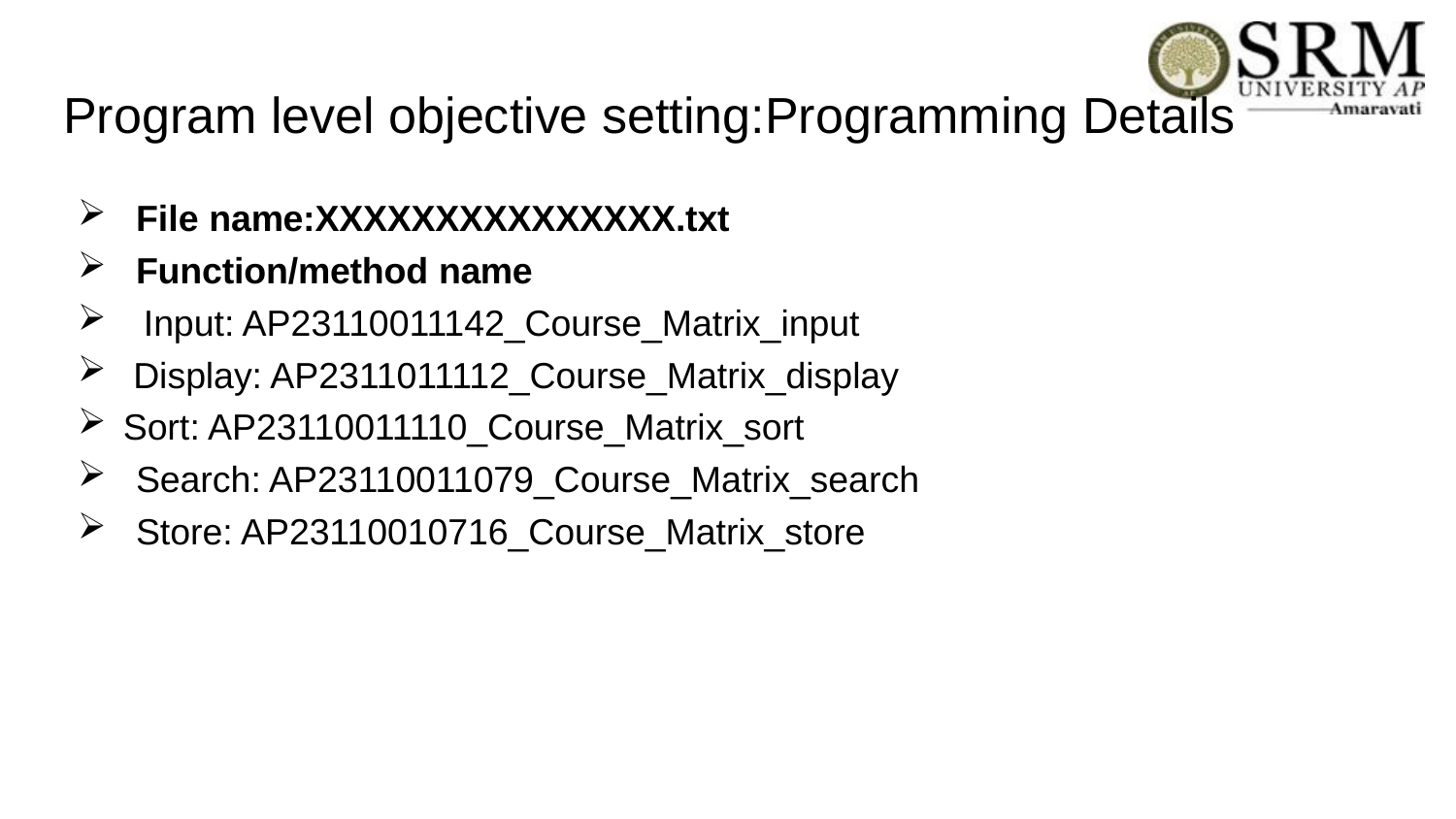

# Program level objective setting:Programming Details
File name:XXXXXXXXXXXXXXX.txt
Function/method name
  Input: AP23110011142_Course_Matrix_input
 Display: AP2311011112_Course_Matrix_display
Sort: AP23110011110_Course_Matrix_sort
Search: AP23110011079_Course_Matrix_search
Store: AP23110010716_Course_Matrix_store